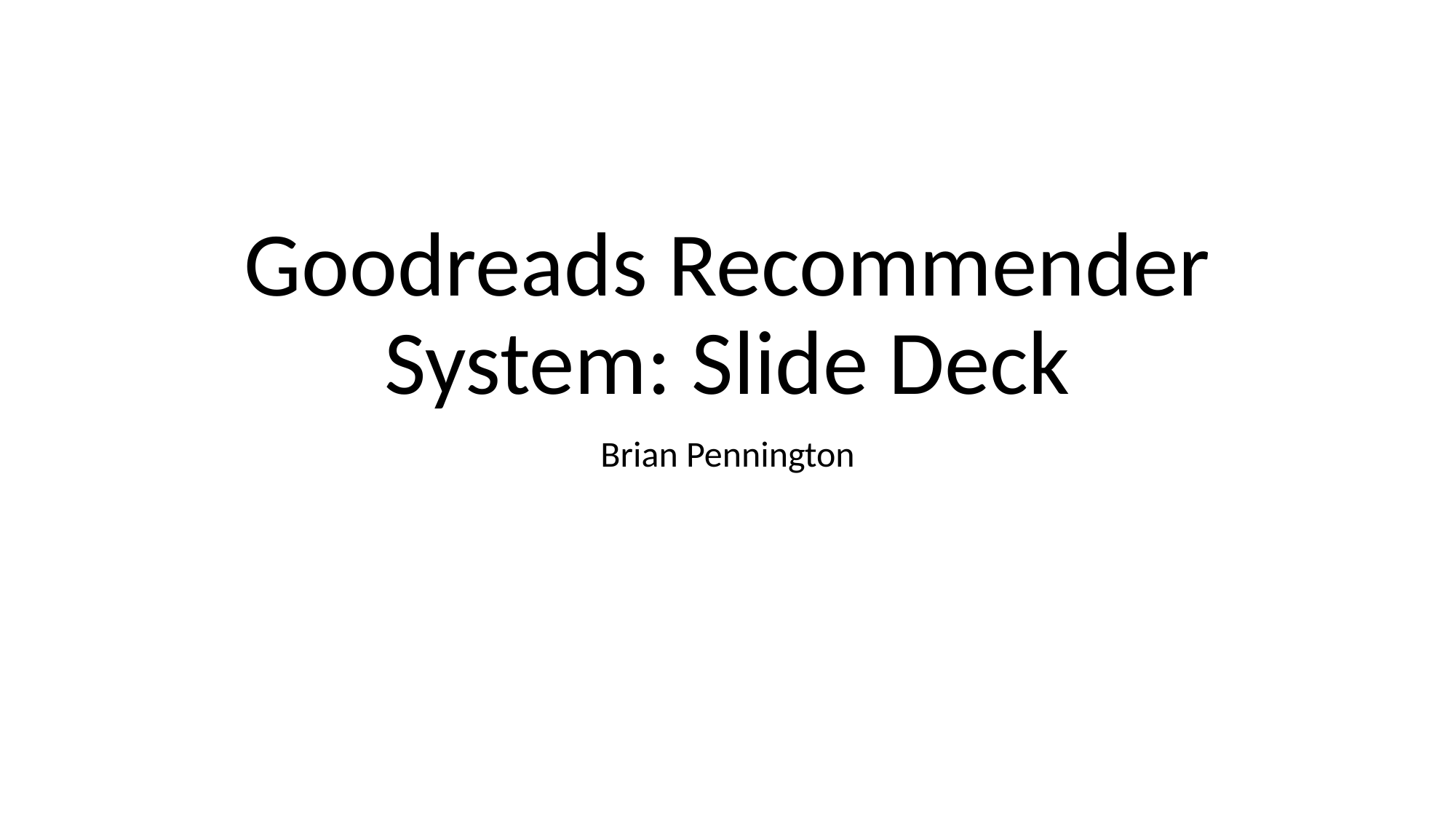

# Goodreads Recommender System: Slide Deck
Brian Pennington